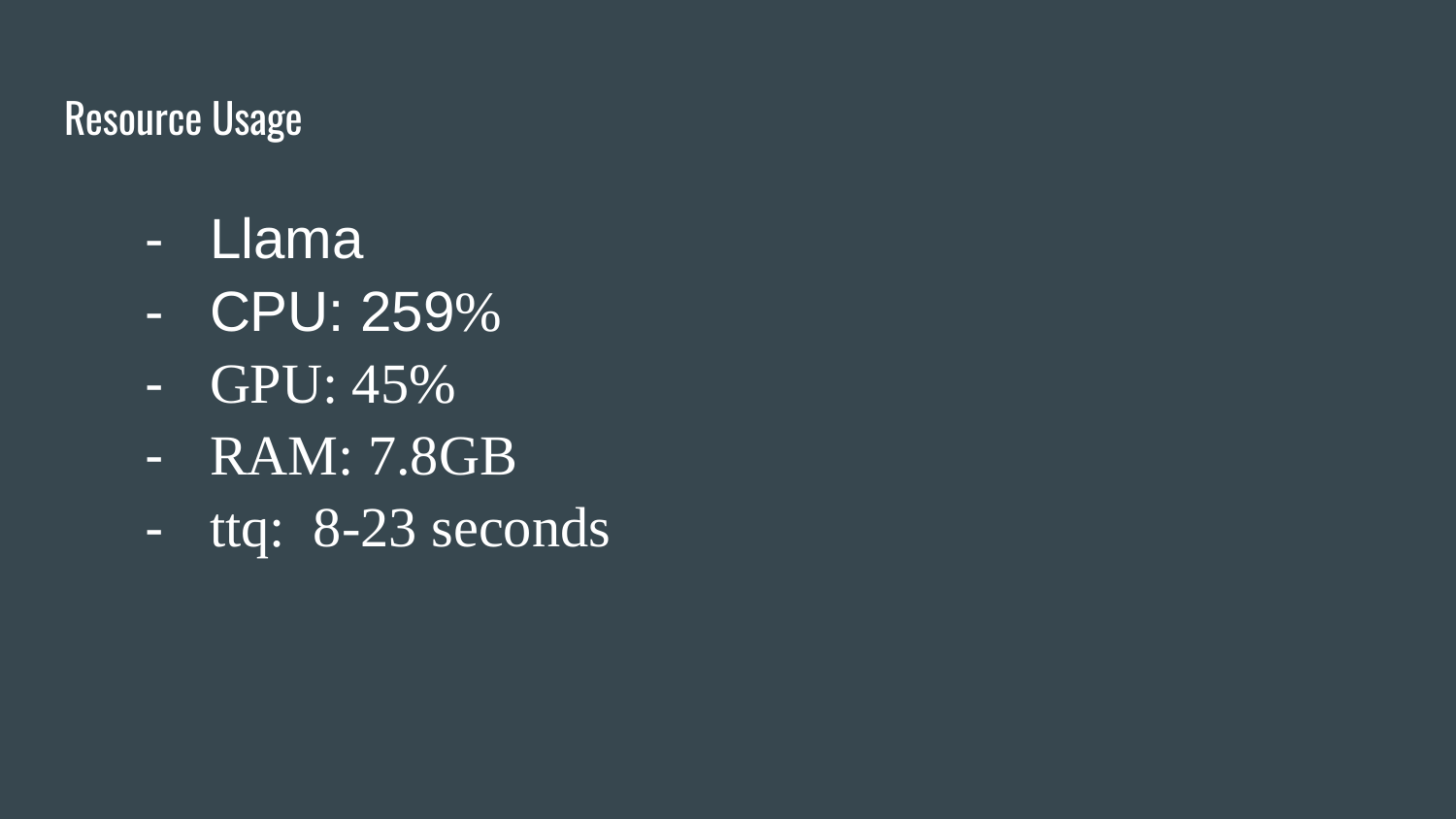

# Resource Usage
Llama
CPU: 259%
GPU: 45%
RAM: 7.8GB
ttq:  8-23 seconds